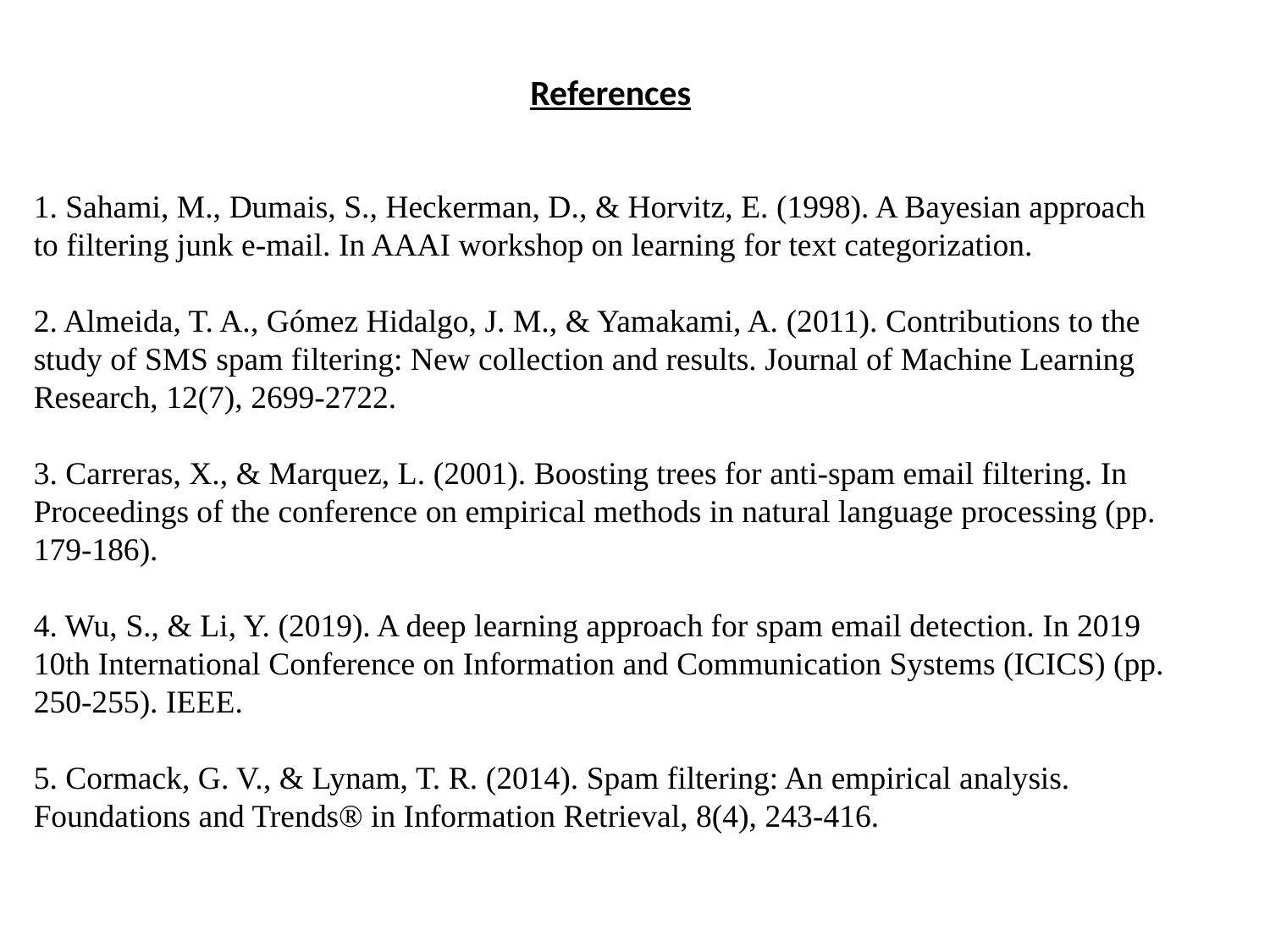

References
1. Sahami, M., Dumais, S., Heckerman, D., & Horvitz, E. (1998). A Bayesian approach to filtering junk e-mail. In AAAI workshop on learning for text categorization.

2. Almeida, T. A., Gómez Hidalgo, J. M., & Yamakami, A. (2011). Contributions to the study of SMS spam filtering: New collection and results. Journal of Machine Learning Research, 12(7), 2699-2722.

3. Carreras, X., & Marquez, L. (2001). Boosting trees for anti-spam email filtering. In Proceedings of the conference on empirical methods in natural language processing (pp. 179-186).

4. Wu, S., & Li, Y. (2019). A deep learning approach for spam email detection. In 2019 10th International Conference on Information and Communication Systems (ICICS) (pp. 250-255). IEEE.

5. Cormack, G. V., & Lynam, T. R. (2014). Spam filtering: An empirical analysis. Foundations and Trends® in Information Retrieval, 8(4), 243-416.